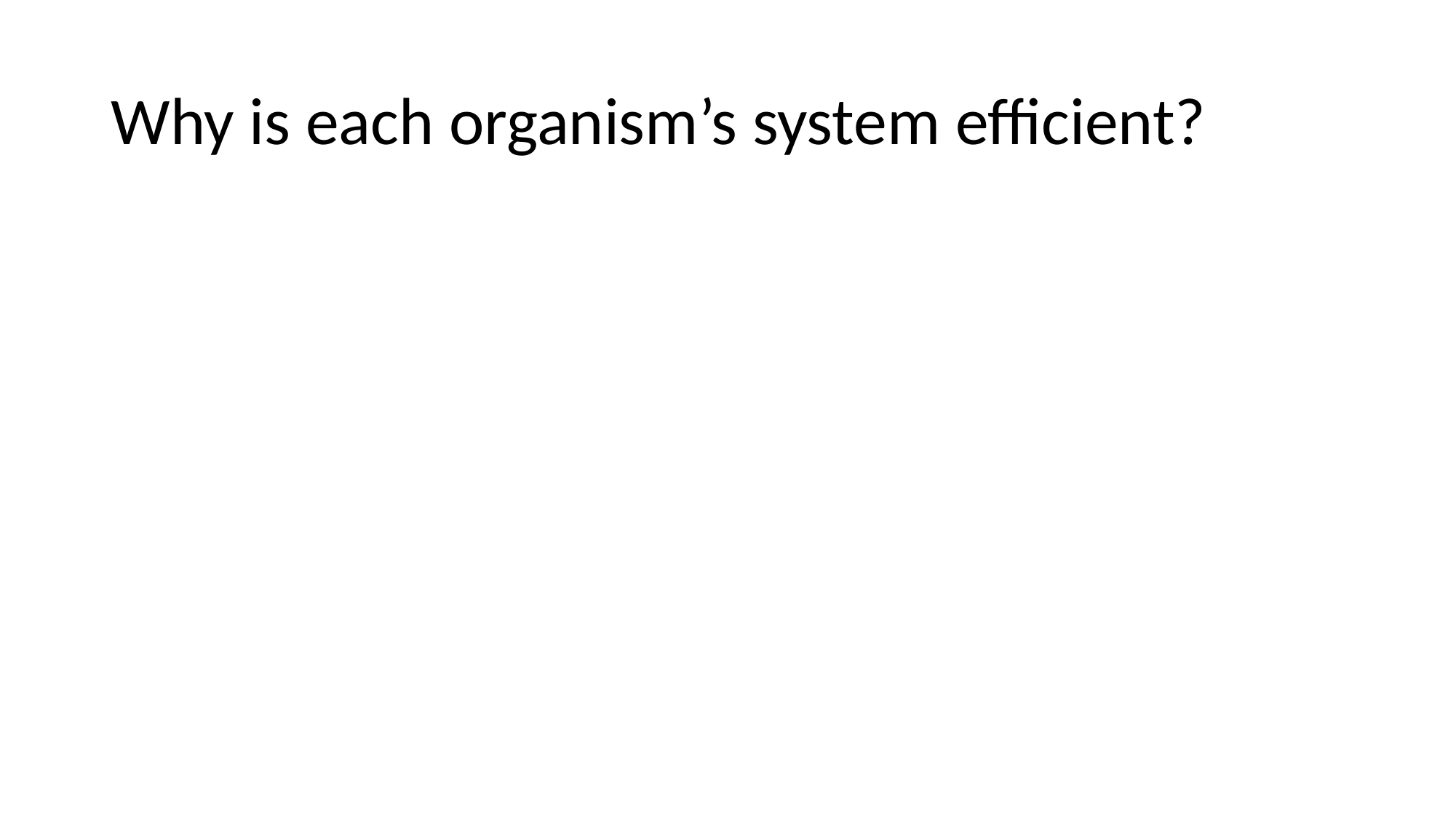

# Why is each organism’s system efficient?